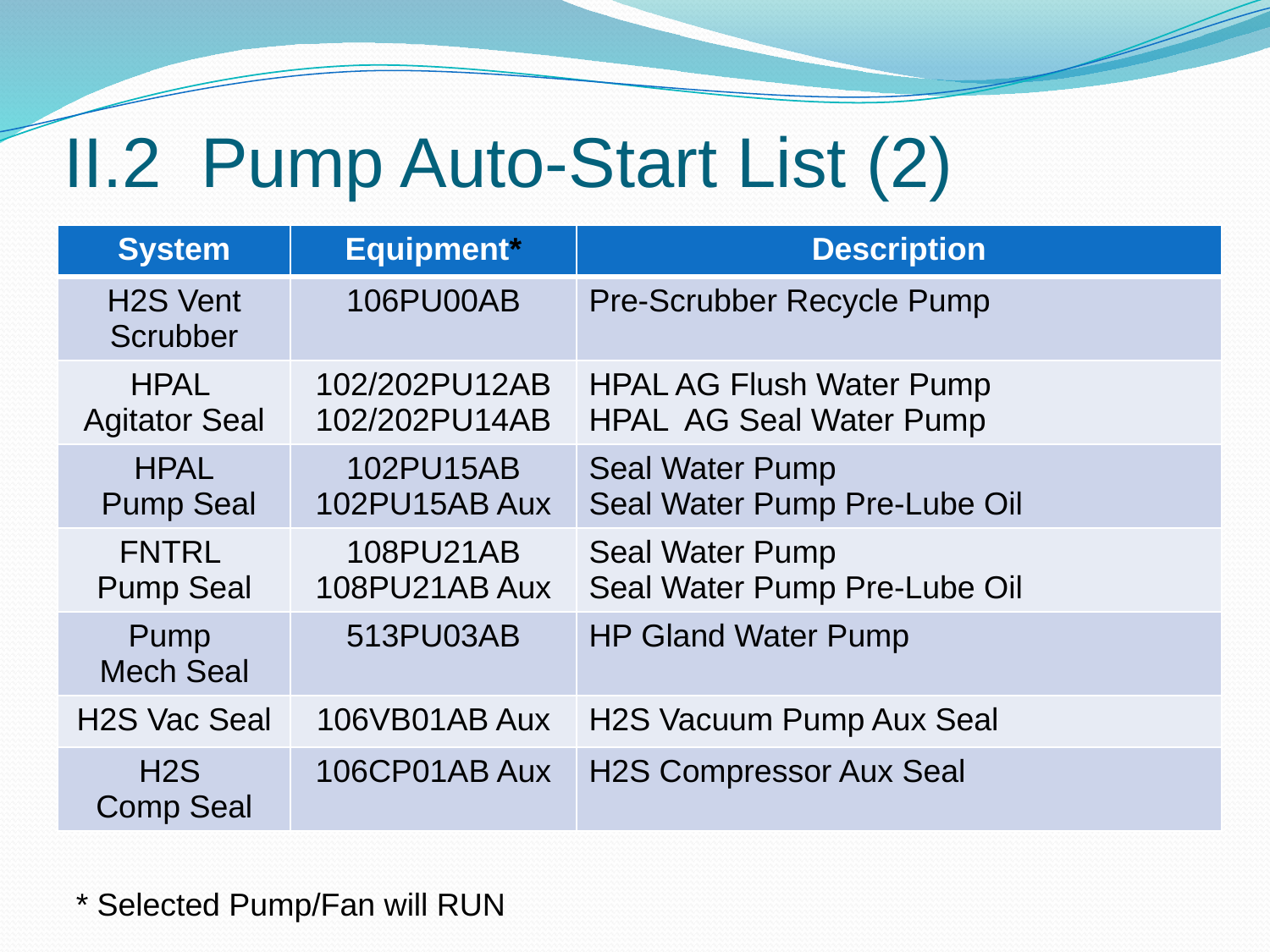

# II.2  Pump Auto-Start List (2)
| System | Equipment\* | Description |
| --- | --- | --- |
| H2S Vent Scrubber | 106PU00AB | Pre-Scrubber Recycle Pump |
| HPAL Agitator Seal | 102/202PU12AB 102/202PU14AB | HPAL AG Flush Water Pump HPAL AG Seal Water Pump |
| HPAL Pump Seal | 102PU15AB 102PU15AB Aux | Seal Water Pump Seal Water Pump Pre-Lube Oil |
| FNTRL Pump Seal | 108PU21AB 108PU21AB Aux | Seal Water Pump Seal Water Pump Pre-Lube Oil |
| Pump Mech Seal | 513PU03AB | HP Gland Water Pump |
| H2S Vac Seal | 106VB01AB Aux | H2S Vacuum Pump Aux Seal |
| H2S Comp Seal | 106CP01AB Aux | H2S Compressor Aux Seal |
* Selected Pump/Fan will RUN